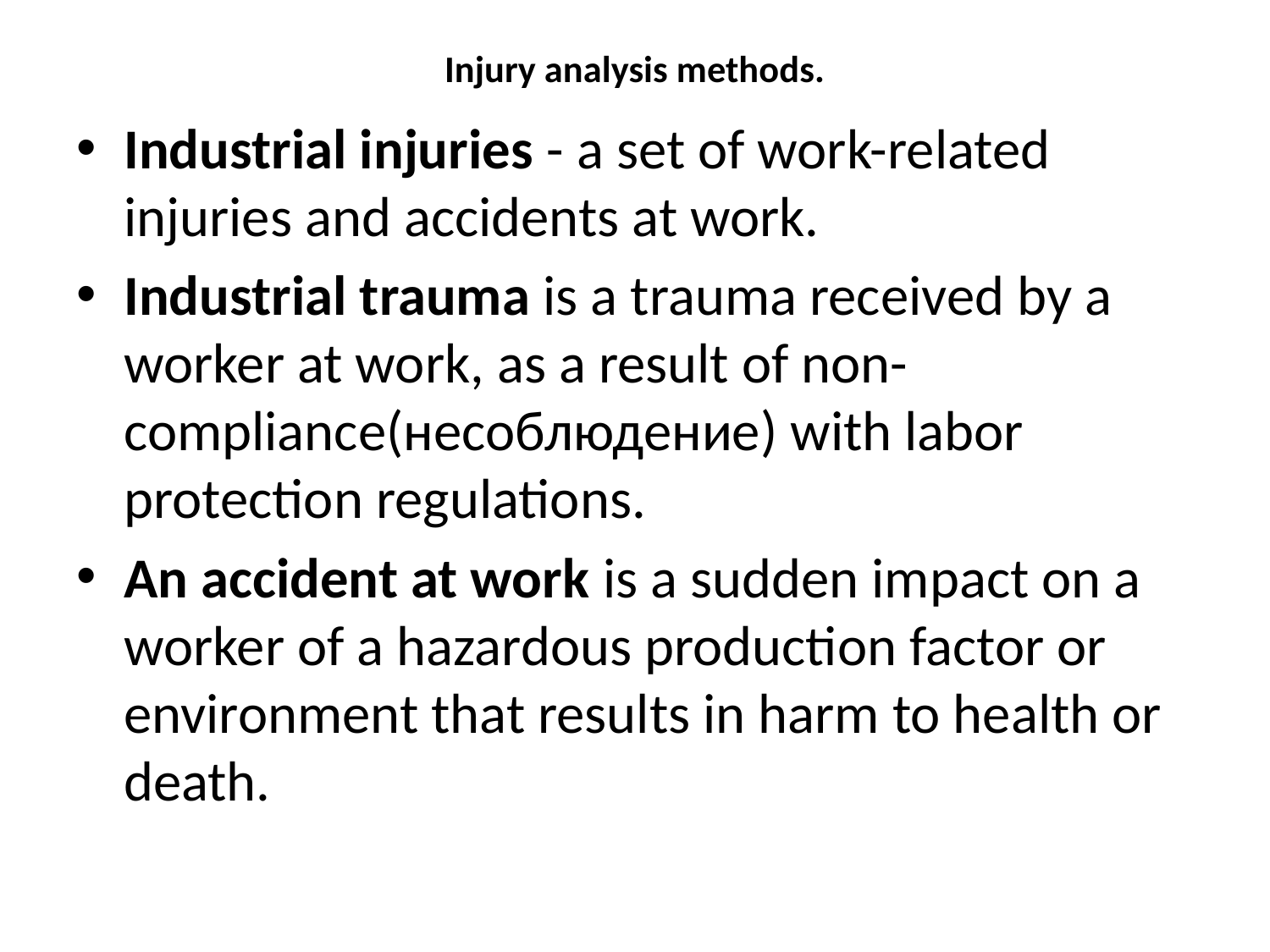

# Injury analysis methods.
Industrial injuries - a set of work-related injuries and accidents at work.
Industrial trauma is a trauma received by a worker at work, as a result of non-compliance(несоблюдение) with labor protection regulations.
An accident at work is a sudden impact on a worker of a hazardous production factor or environment that results in harm to health or death.